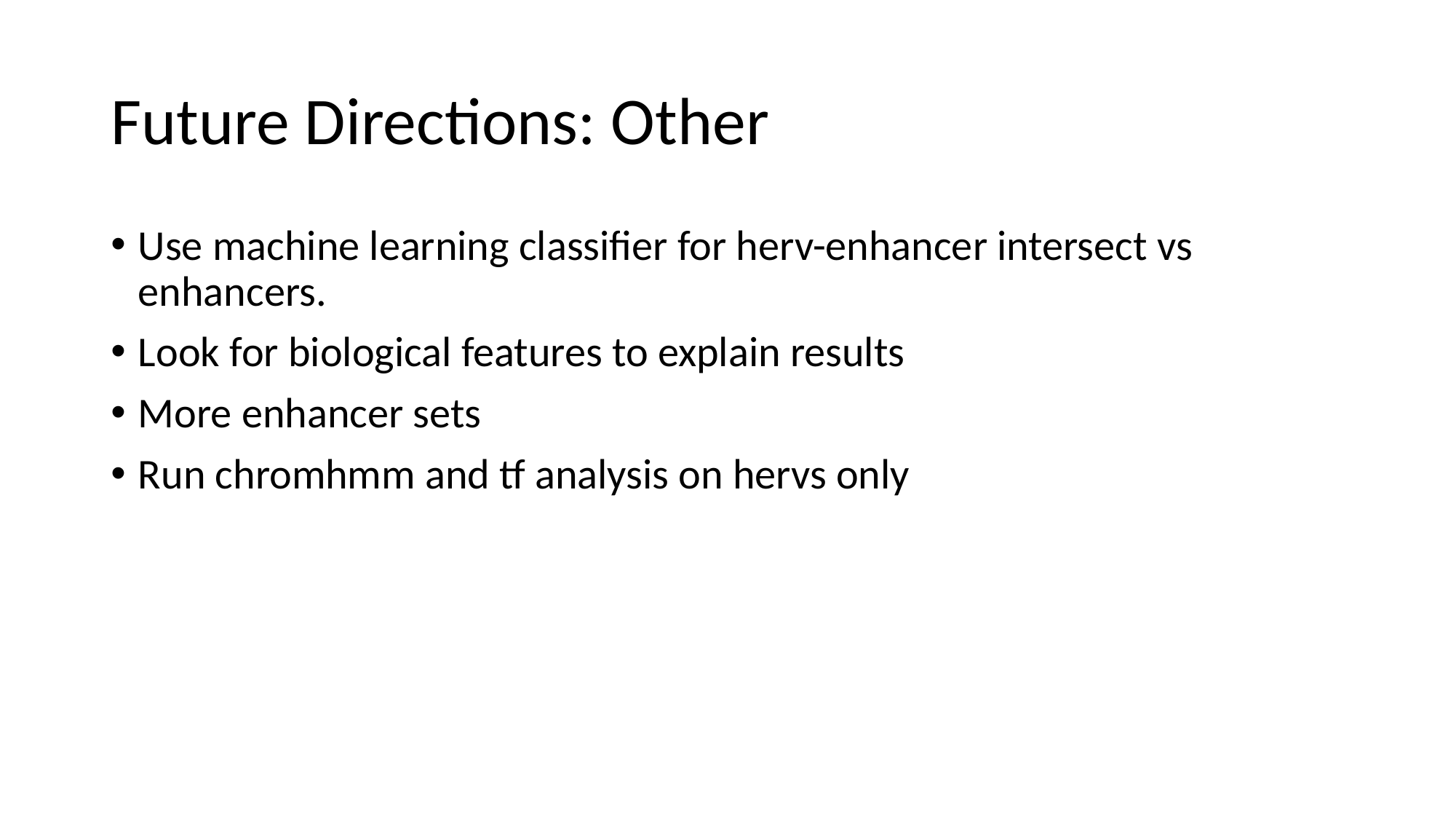

# Future Directions: Other
Use machine learning classifier for herv-enhancer intersect vs enhancers.
Look for biological features to explain results
More enhancer sets
Run chromhmm and tf analysis on hervs only